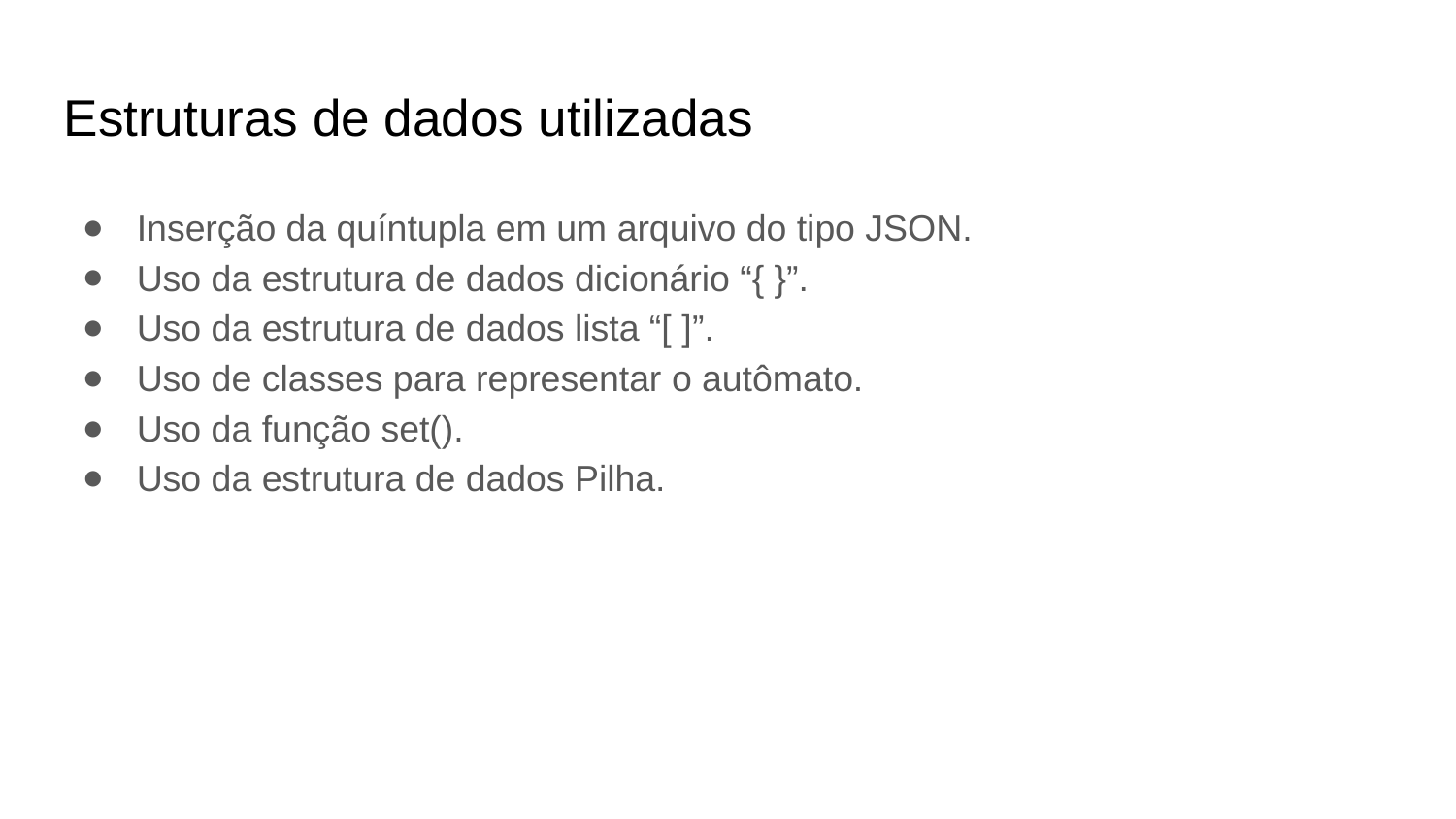

Estruturas de dados utilizadas
Inserção da quíntupla em um arquivo do tipo JSON.
Uso da estrutura de dados dicionário “{ }”.
Uso da estrutura de dados lista “[ ]”.
Uso de classes para representar o autômato.
Uso da função set().
Uso da estrutura de dados Pilha.